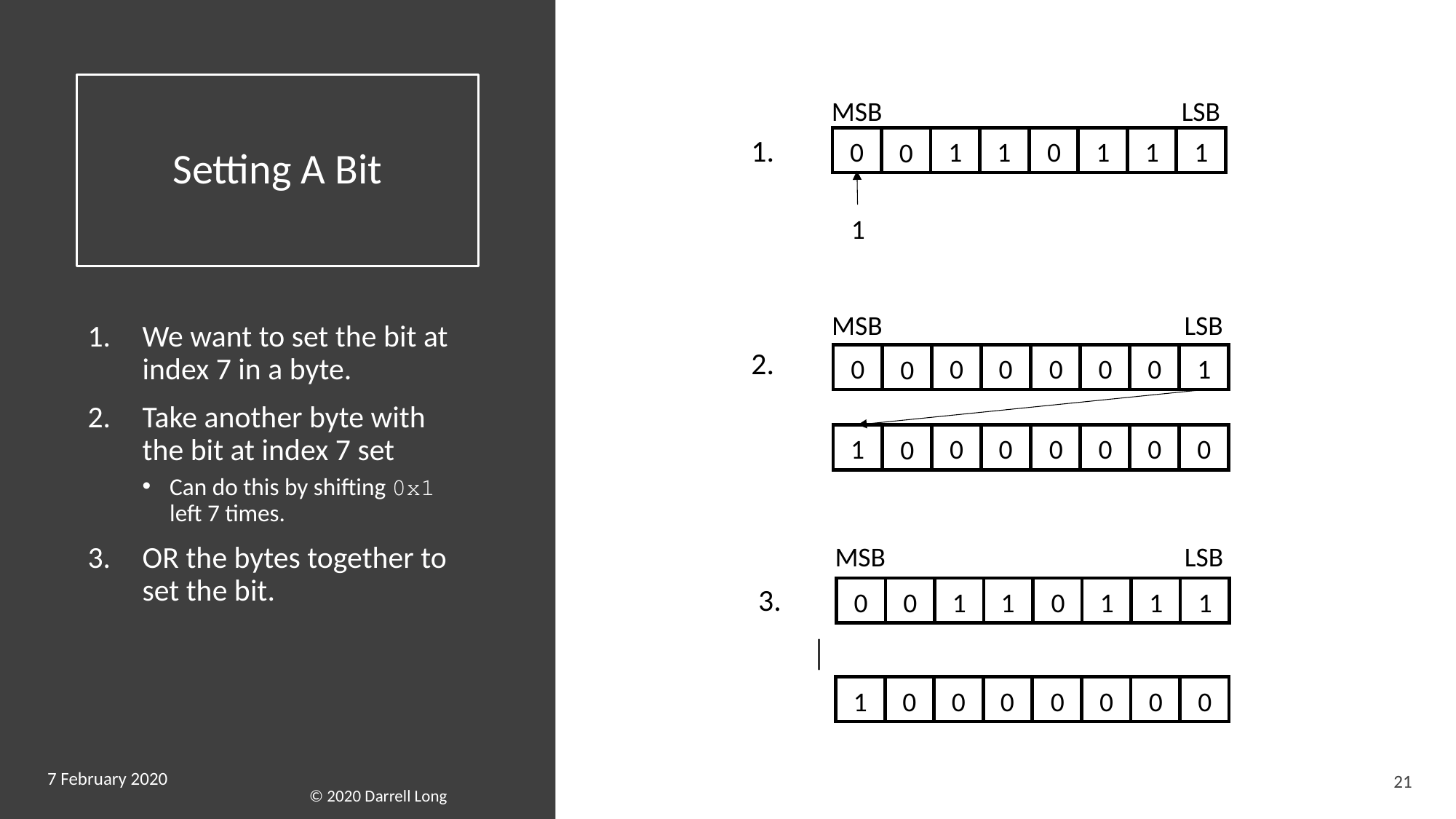

# Setting A Bit
MSB
LSB
1.

0
1
1
0
1
1
1
0
1
MSB
LSB

0
0
0
0
0
0
1
0

1
0
0
0
0
0
0
0
2.
MSB
LSB

0
0
1
1
1
1
1
0
|

1
0
0
0
0
0
0
0
3.
We want to set the bit at index 7 in a byte.
Take another byte with the bit at index 7 set
Can do this by shifting 0x1 left 7 times.
OR the bytes together to set the bit.
7 February 2020
21
© 2020 Darrell Long